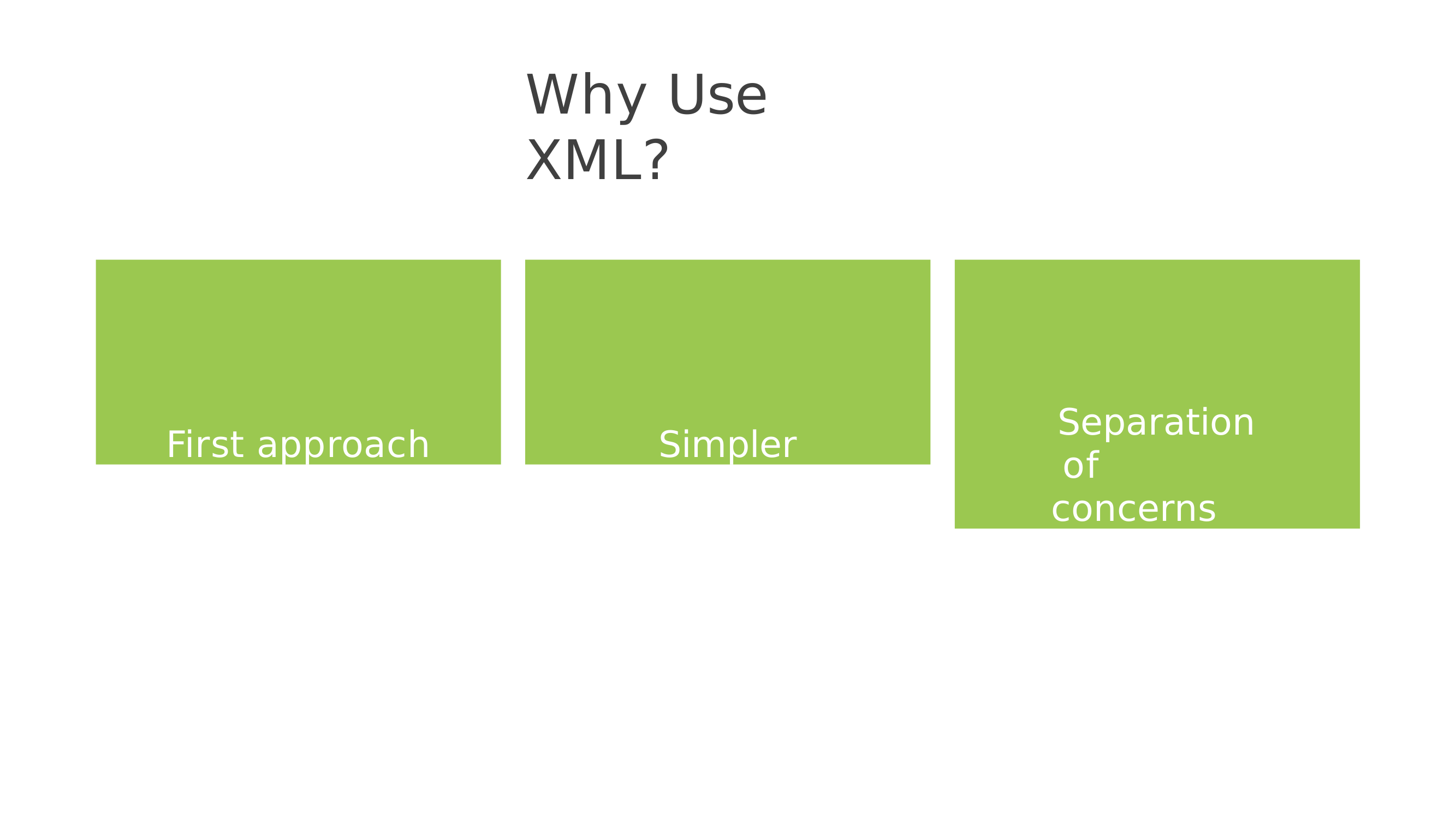

# Why Use XML?

First approach

Simpler

Separation  of concerns
2